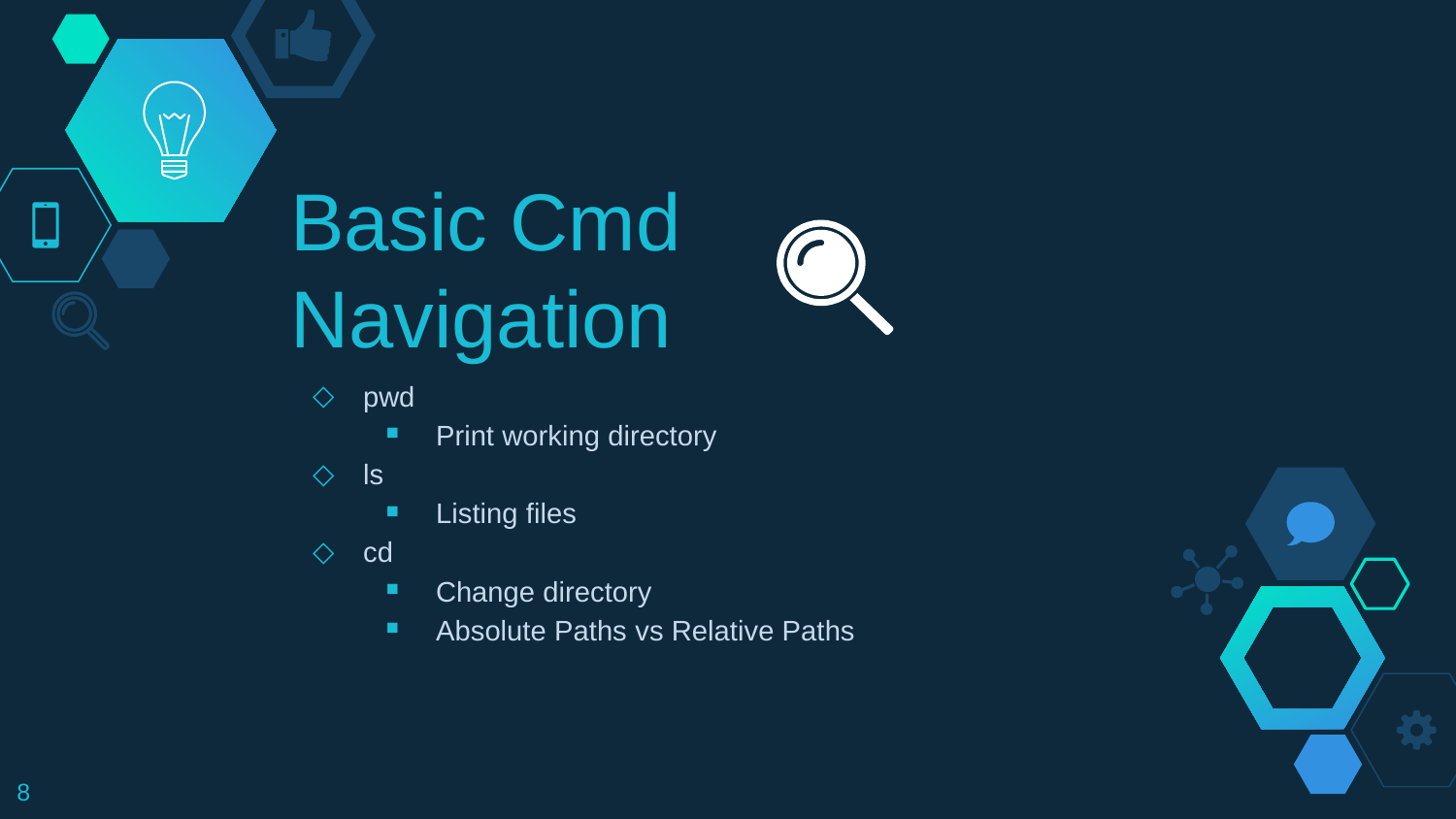

# Basic Cmd Navigation
pwd
Print working directory
ls
Listing files
cd
Change directory
Absolute Paths vs Relative Paths
8